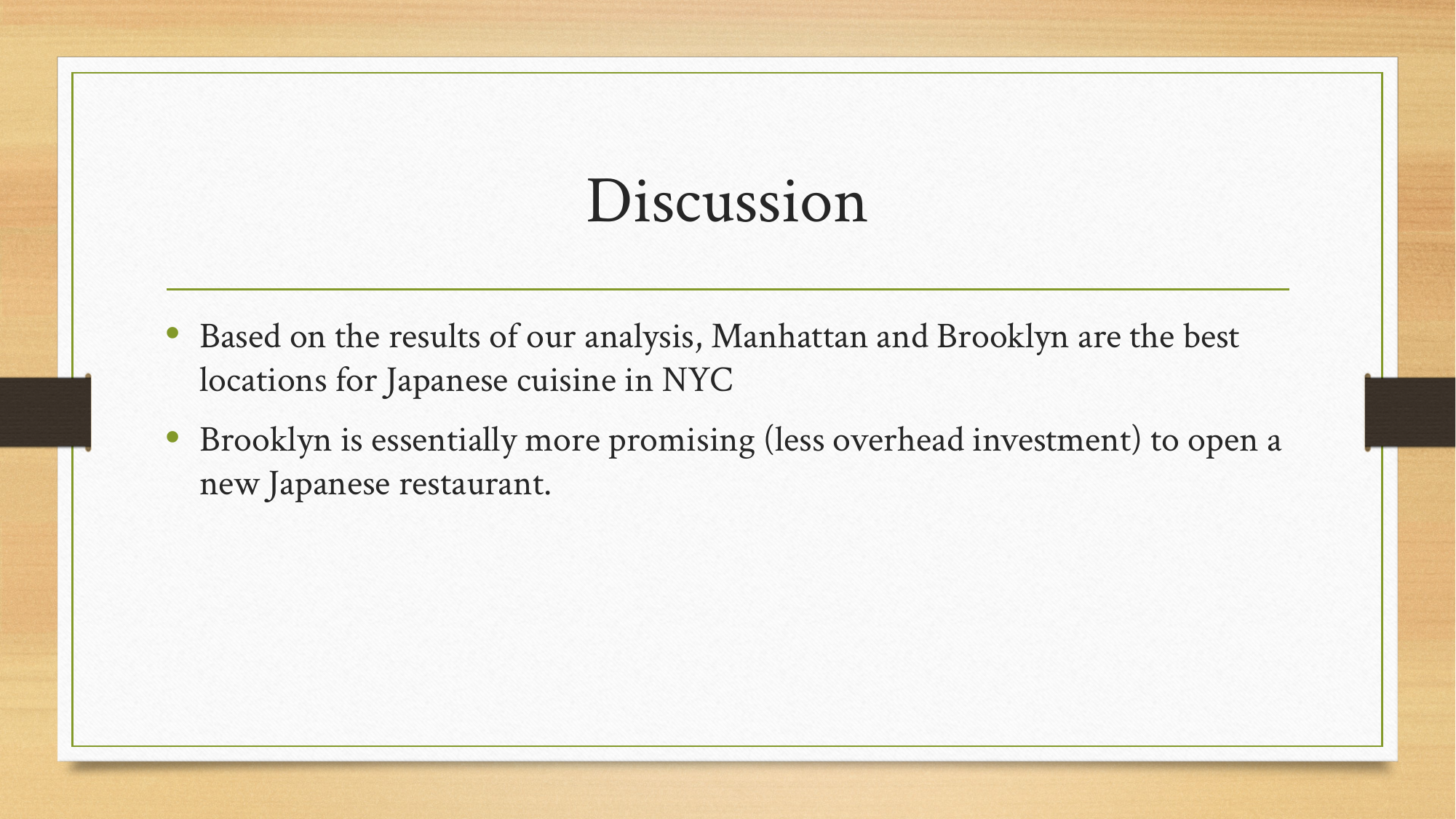

# Discussion
Based on the results of our analysis, Manhattan and Brooklyn are the best locations for Japanese cuisine in NYC
Brooklyn is essentially more promising (less overhead investment) to open a new Japanese restaurant.